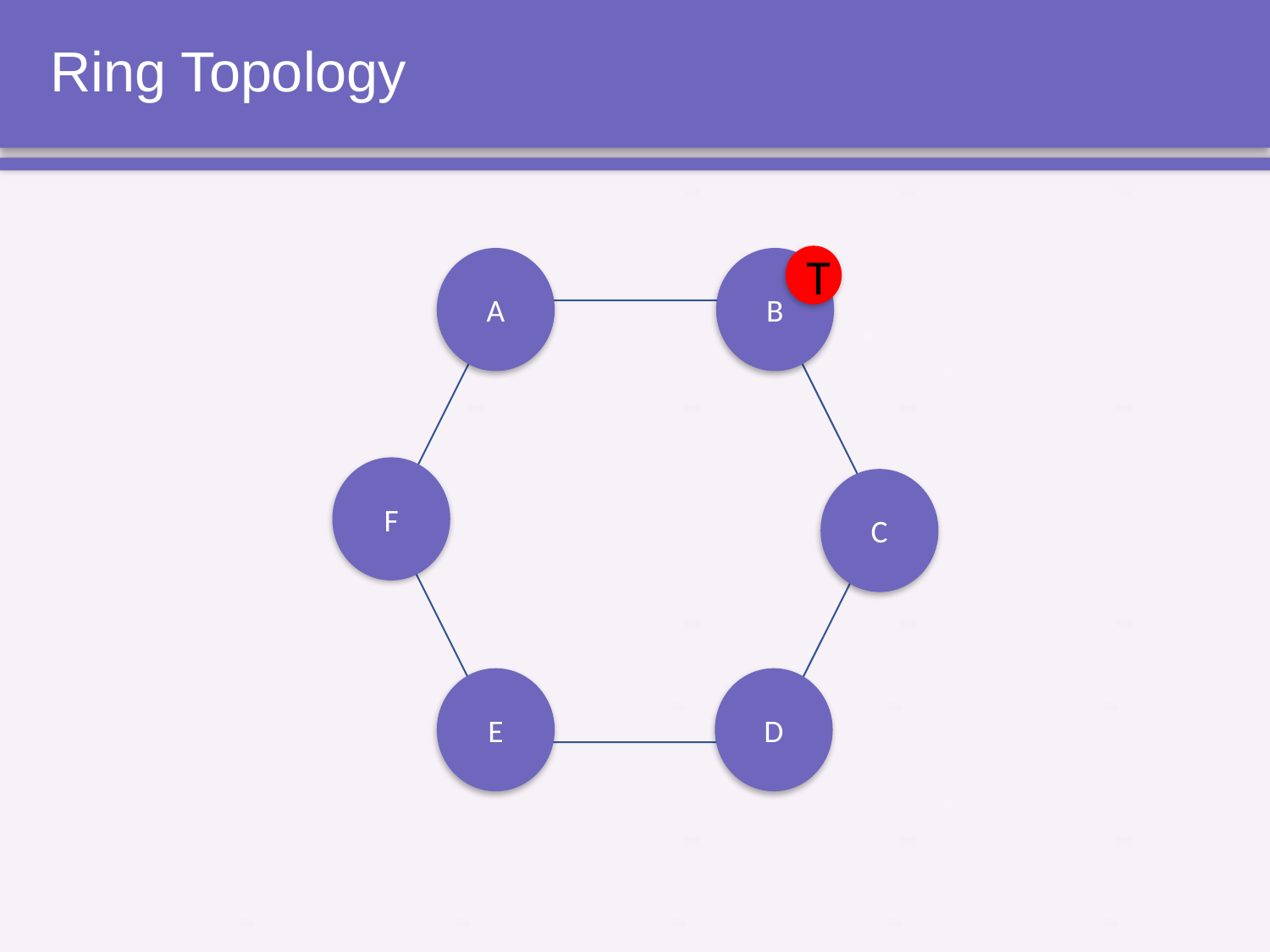

# Ring Topology
T
B
A

F
C
D
E